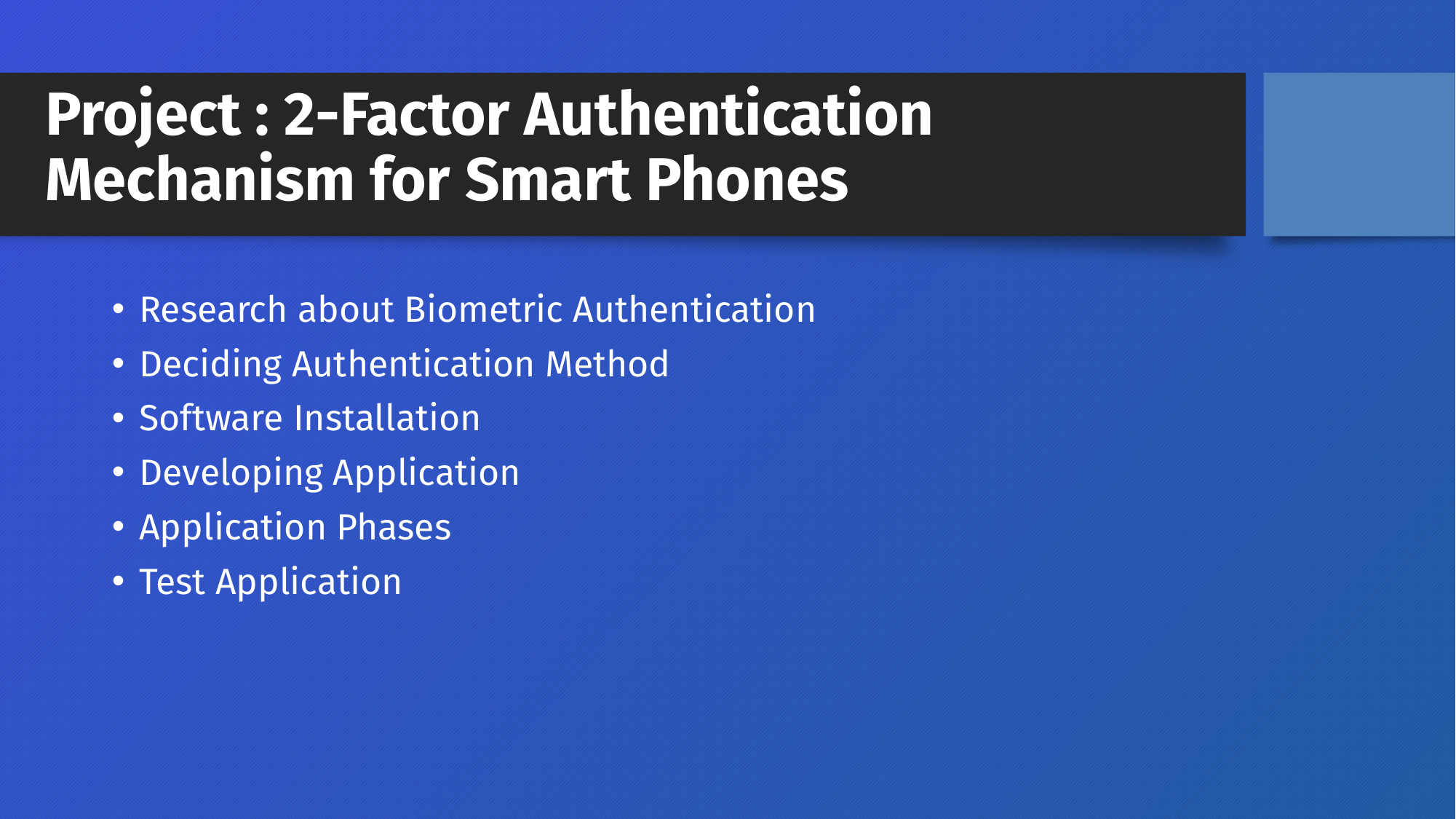

# Project : 2-Factor Authentication Mechanism for Smart Phones
Research about Biometric Authentication
Deciding Authentication Method
Software Installation
Developing Application
Application Phases
Test Application